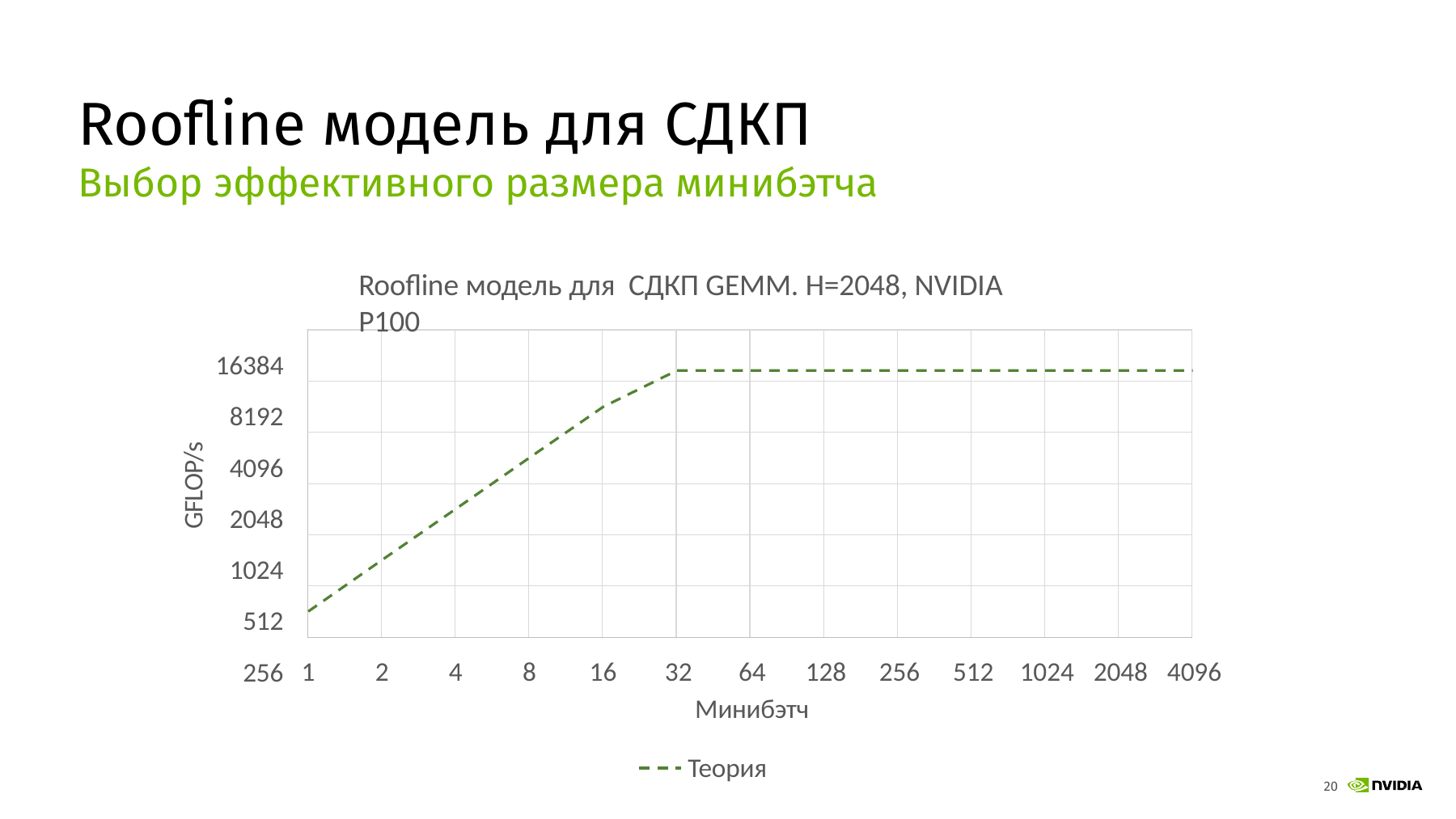

# Roofline модель для СДКП
Выбор эффективного размера минибэтча
Roofline модель для  СДКП GEMM. H=2048, NVIDIA P100
16384
8192
4096
2048
1024
512
256
|  |  |  |  |  |  |  |  |  |  |  |  |
| --- | --- | --- | --- | --- | --- | --- | --- | --- | --- | --- | --- |
|  |  |  |  |  |  |  |  |  |  |  |  |
|  |  |  |  |  |  |  |  |  |  |  |  |
|  |  |  |  |  |  |  |  |  |  |  |  |
|  |  |  |  |  |  |  |  |  |  |  |  |
|  |  |  |  |  |  |  |  |  |  |  |  |

GFLOP/s
1
2
4
8
16	32	64	128	256	512	1024	2048	4096
Минибэтч

 	Теория

20